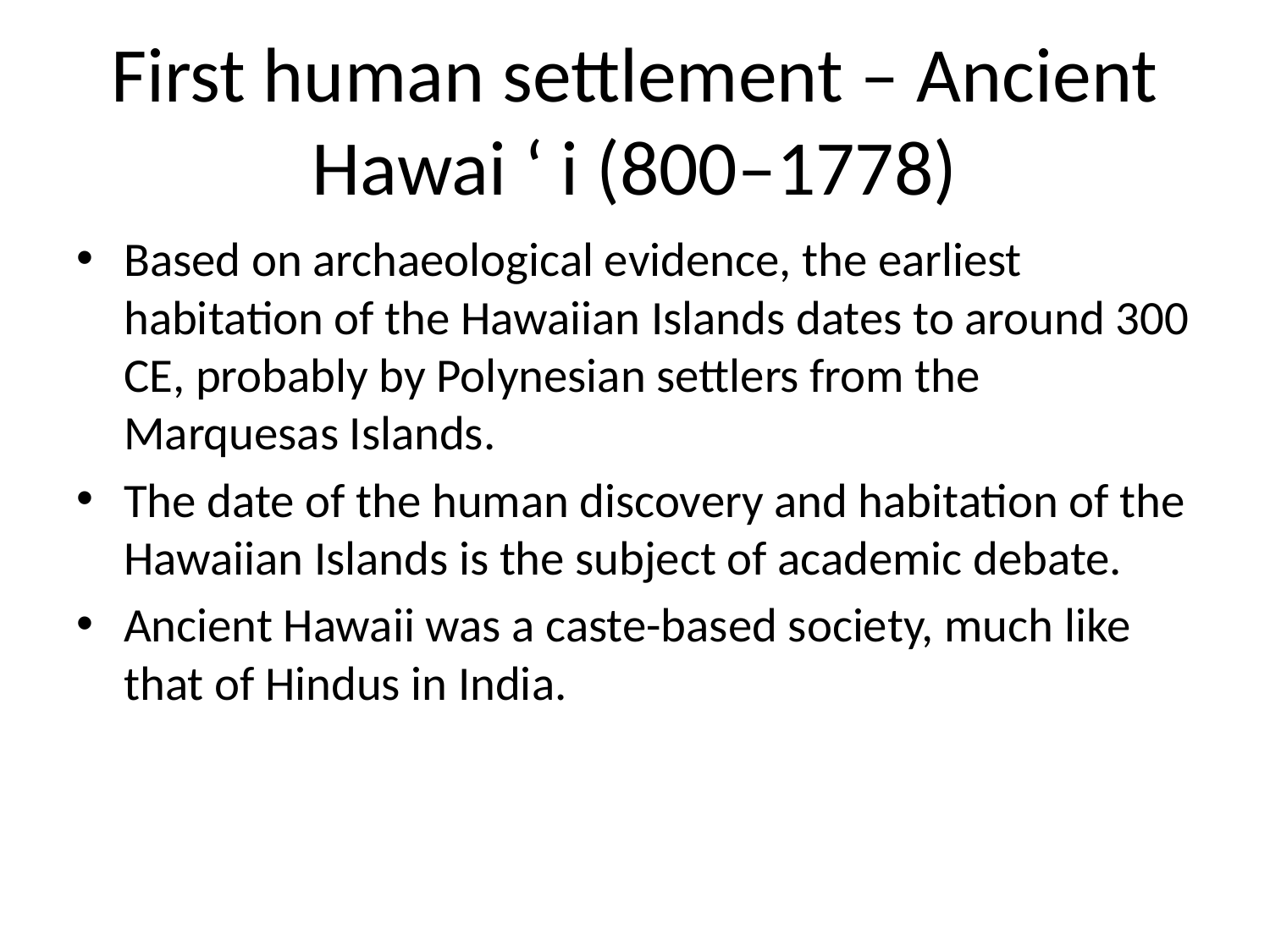

# First human settlement – Ancient Hawai ʻ i (800–1778)
Based on archaeological evidence, the earliest habitation of the Hawaiian Islands dates to around 300 CE, probably by Polynesian settlers from the Marquesas Islands.
The date of the human discovery and habitation of the Hawaiian Islands is the subject of academic debate.
Ancient Hawaii was a caste-based society, much like that of Hindus in India.